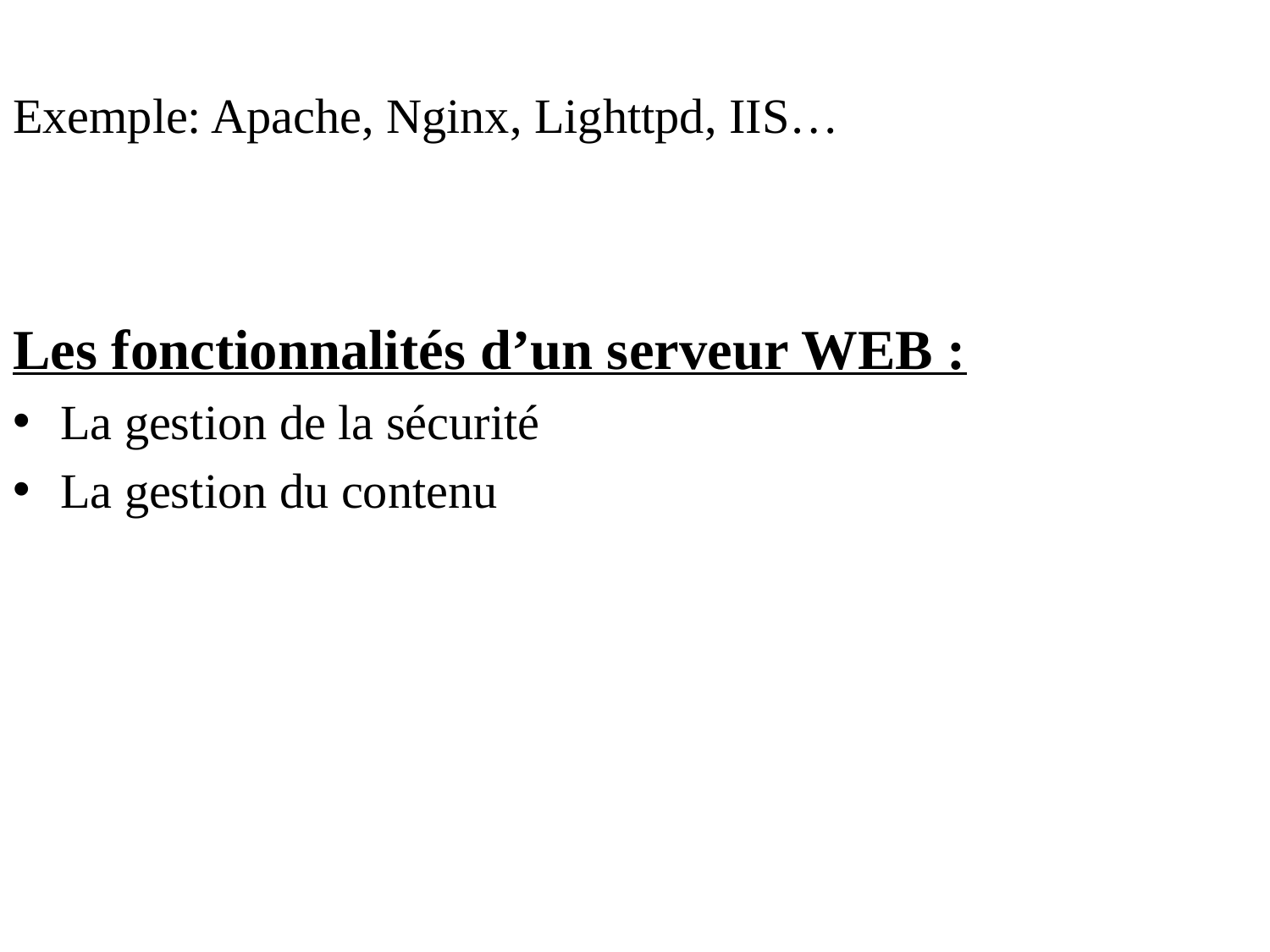

Exemple: Apache, Nginx, Lighttpd, IIS…

Les fonctionnalités d’un serveur WEB :
La gestion de la sécurité
La gestion du contenu